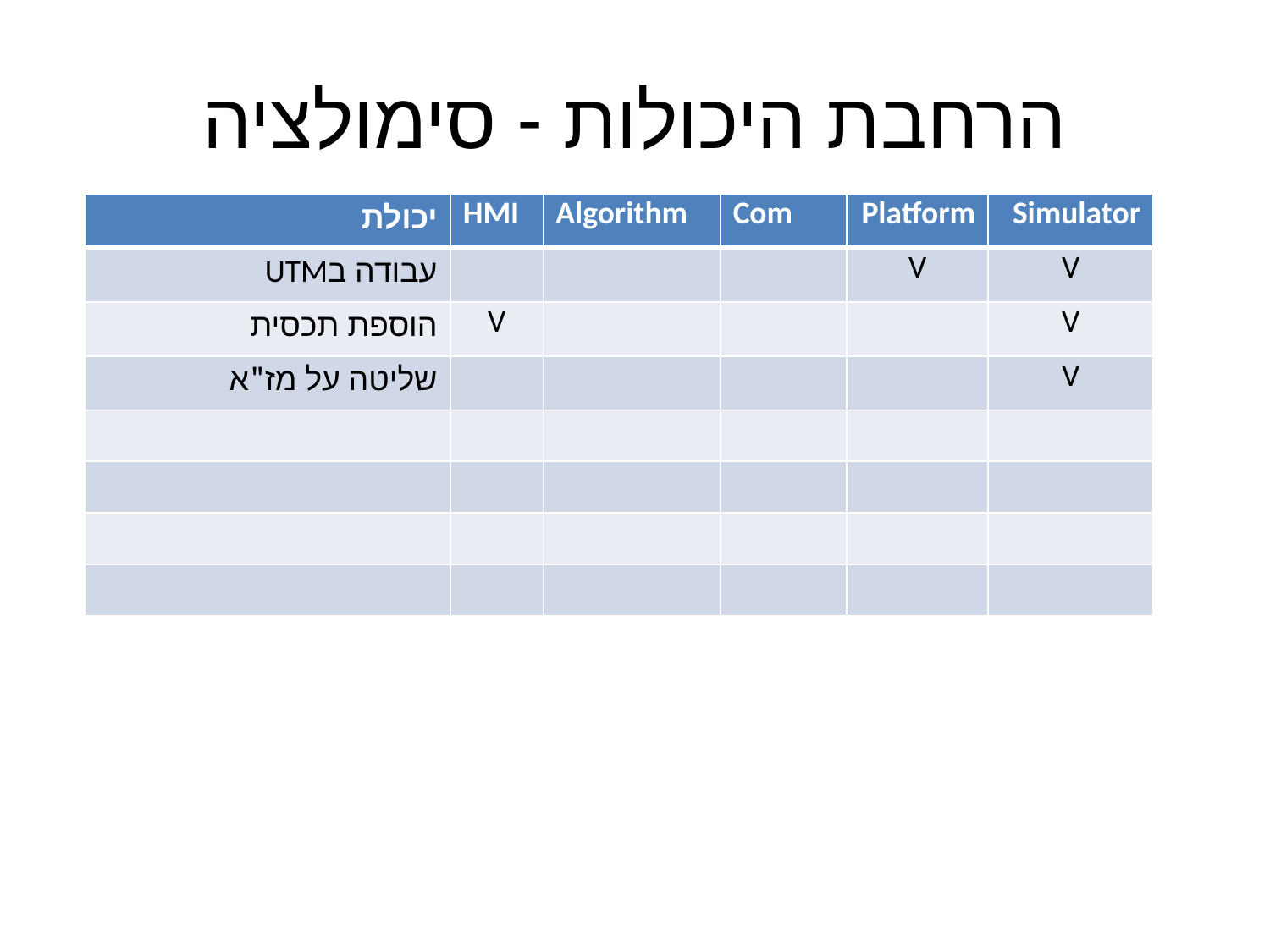

# הרחבת היכולות - סימולציה
| יכולת | HMI | Algorithm | Com | Platform | Simulator |
| --- | --- | --- | --- | --- | --- |
| עבודה בUTM |  |  |  | V | V |
| הוספת תכסית | V |  |  |  | V |
| שליטה על מז"א |  |  |  |  | V |
|  |  |  |  |  |  |
|  |  |  |  |  |  |
|  |  |  |  |  |  |
|  |  |  |  |  |  |